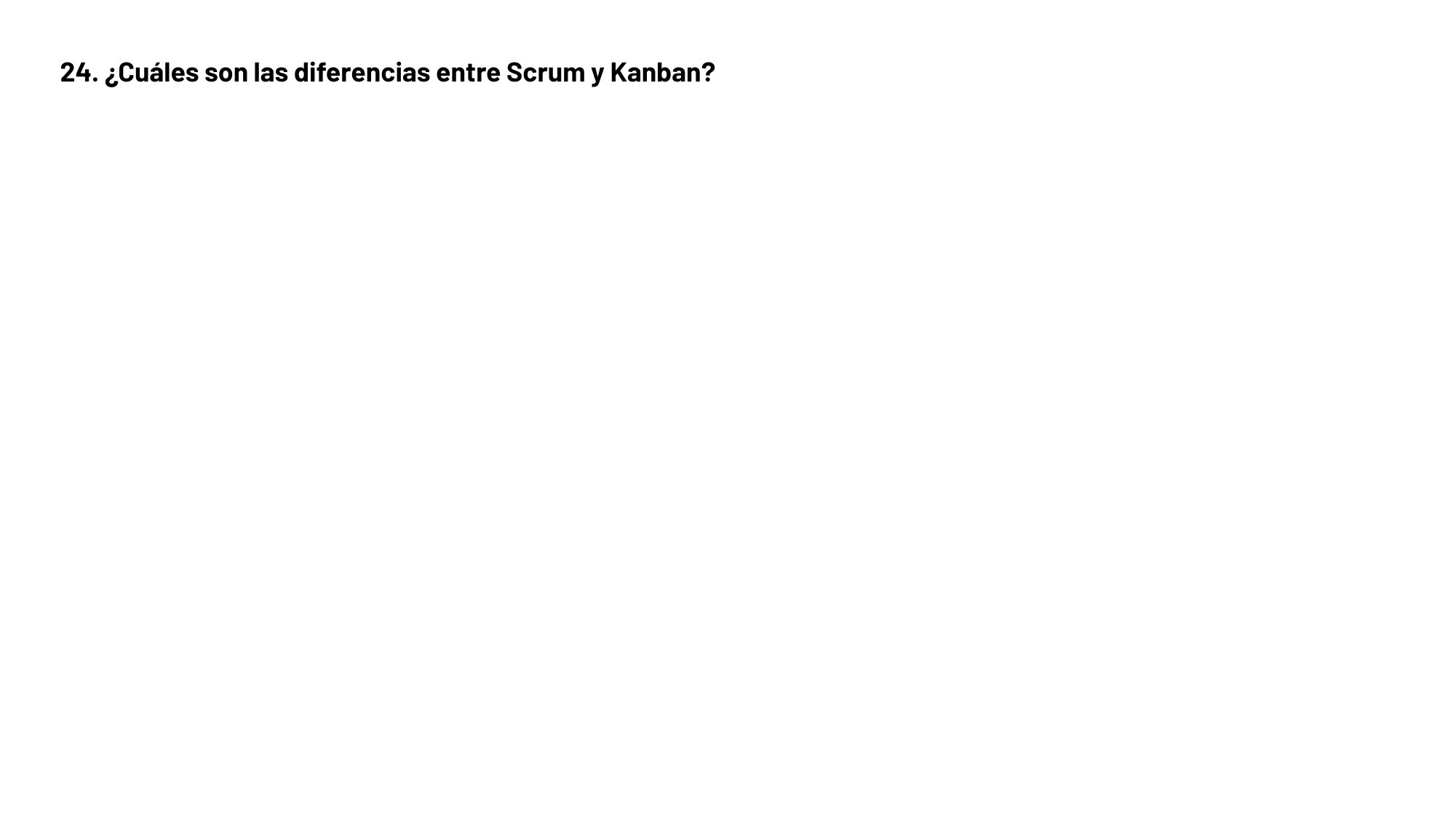

24. ¿Cuáles son las diferencias entre Scrum y Kanban?